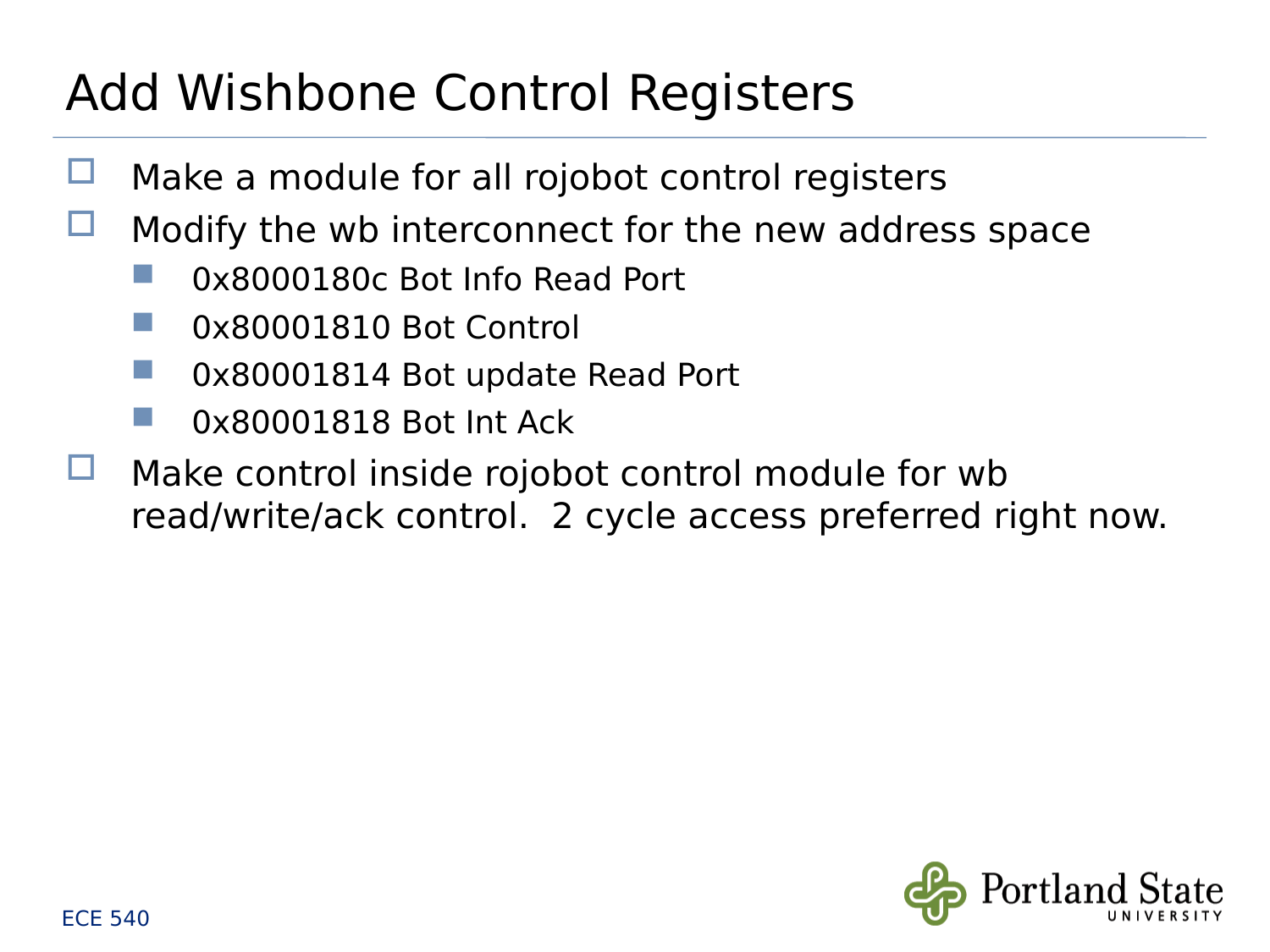

# Add Wishbone Control Registers
Make a module for all rojobot control registers
Modify the wb interconnect for the new address space
0x8000180c Bot Info Read Port
0x80001810 Bot Control
0x80001814 Bot update Read Port
0x80001818 Bot Int Ack
Make control inside rojobot control module for wb read/write/ack control.  2 cycle access preferred right now.